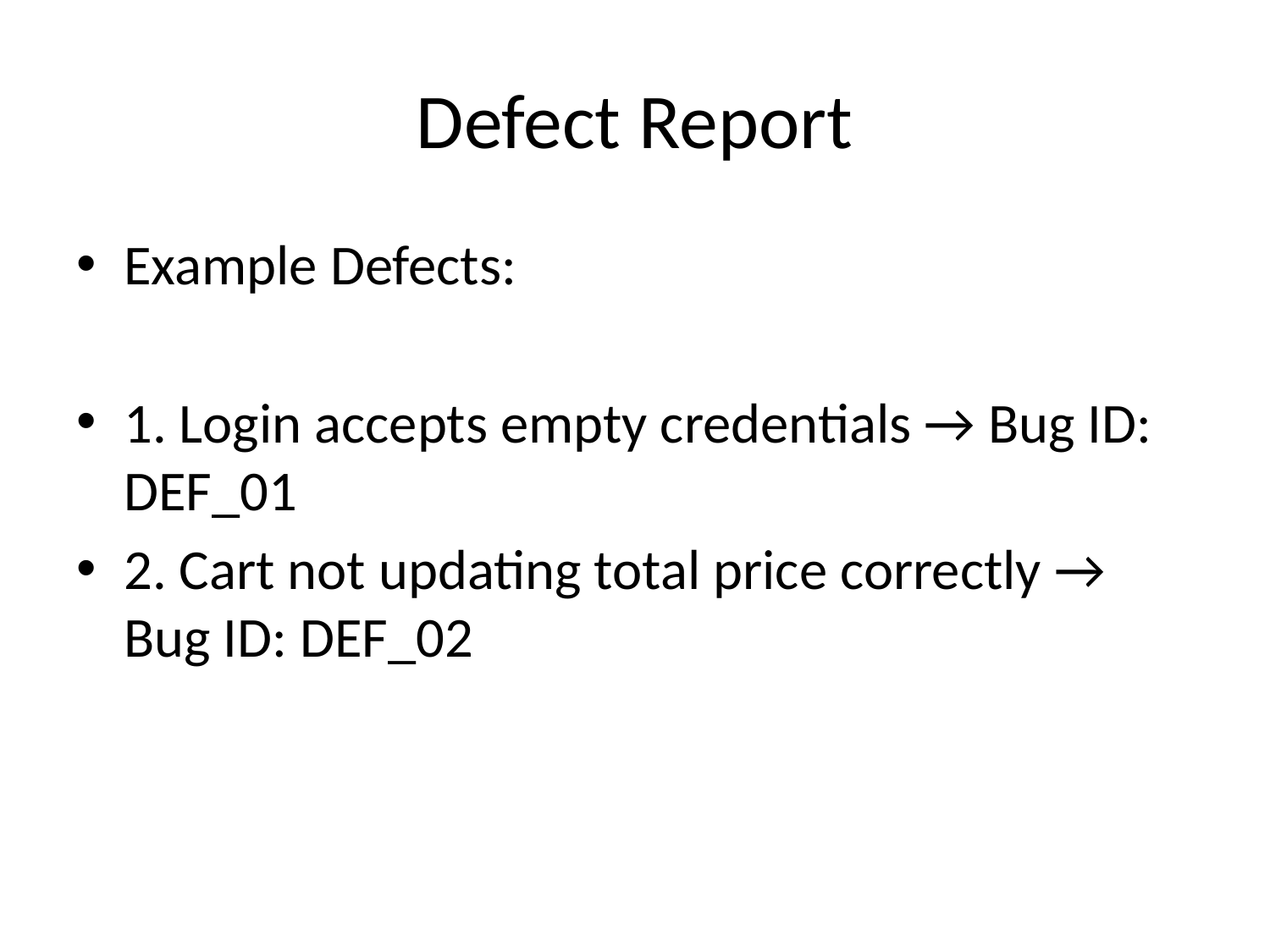

# Defect Report
Example Defects:

1. Login accepts empty credentials → Bug ID: DEF_01
2. Cart not updating total price correctly → Bug ID: DEF_02